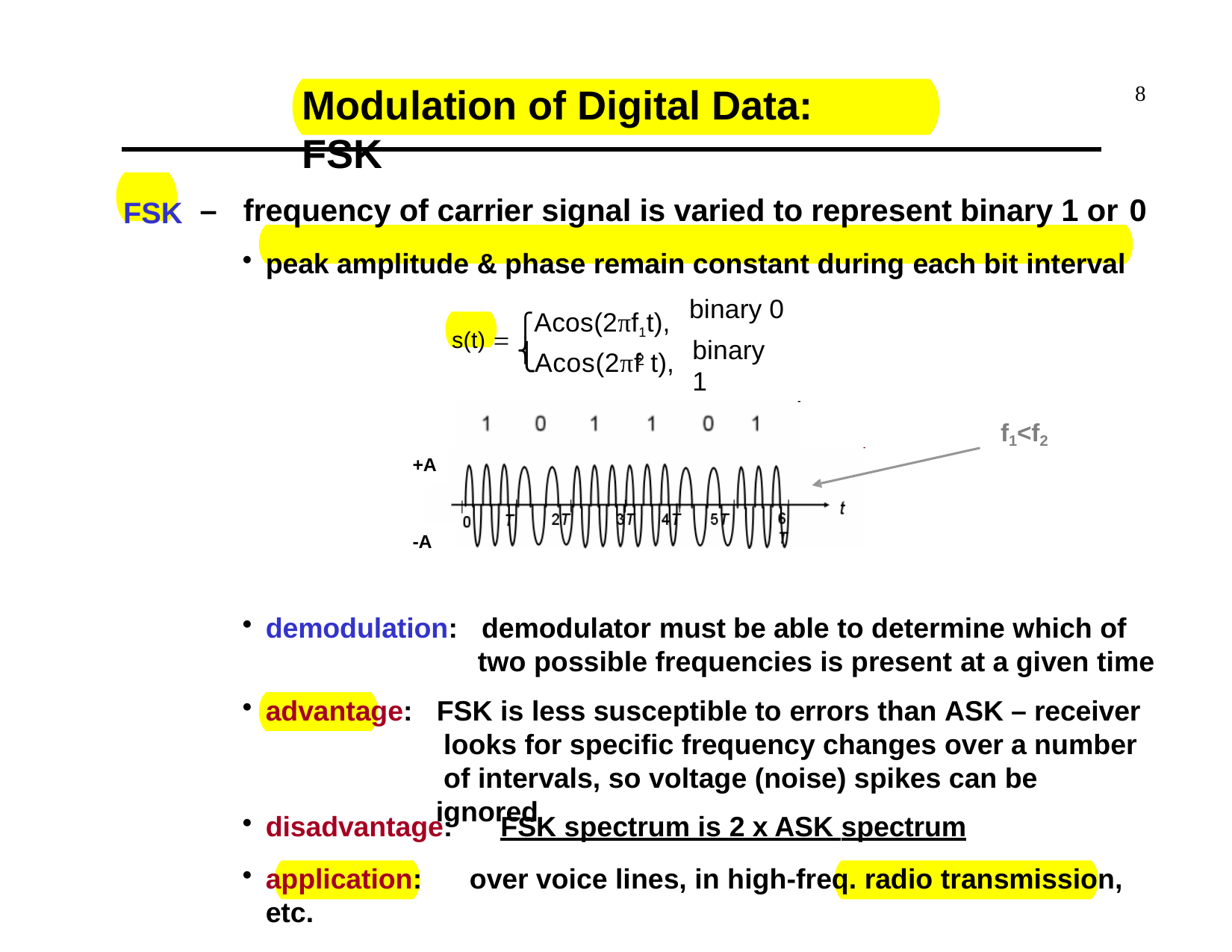

# Modulation of Digital Data:	FSK
8

FSK –	frequency of carrier signal is varied to represent binary 1 or 0
peak amplitude & phase remain constant during each bit interval

binary 0
binary 1
s(t) = ⎧Acos(2πf1t),

⎨Acos(2πf t),
⎩
2

f1<f2
+A

-A
demodulation:
demodulator must be able to determine which of  two possible frequencies is present at a given time
advantage:
FSK is less susceptible to errors than ASK – receiver  looks for specific frequency changes over a number  of intervals, so voltage (noise) spikes can be ignored

disadvantage:	FSK spectrum is 2 x ASK spectrum
application:	over voice lines, in high-freq. radio transmission, etc.